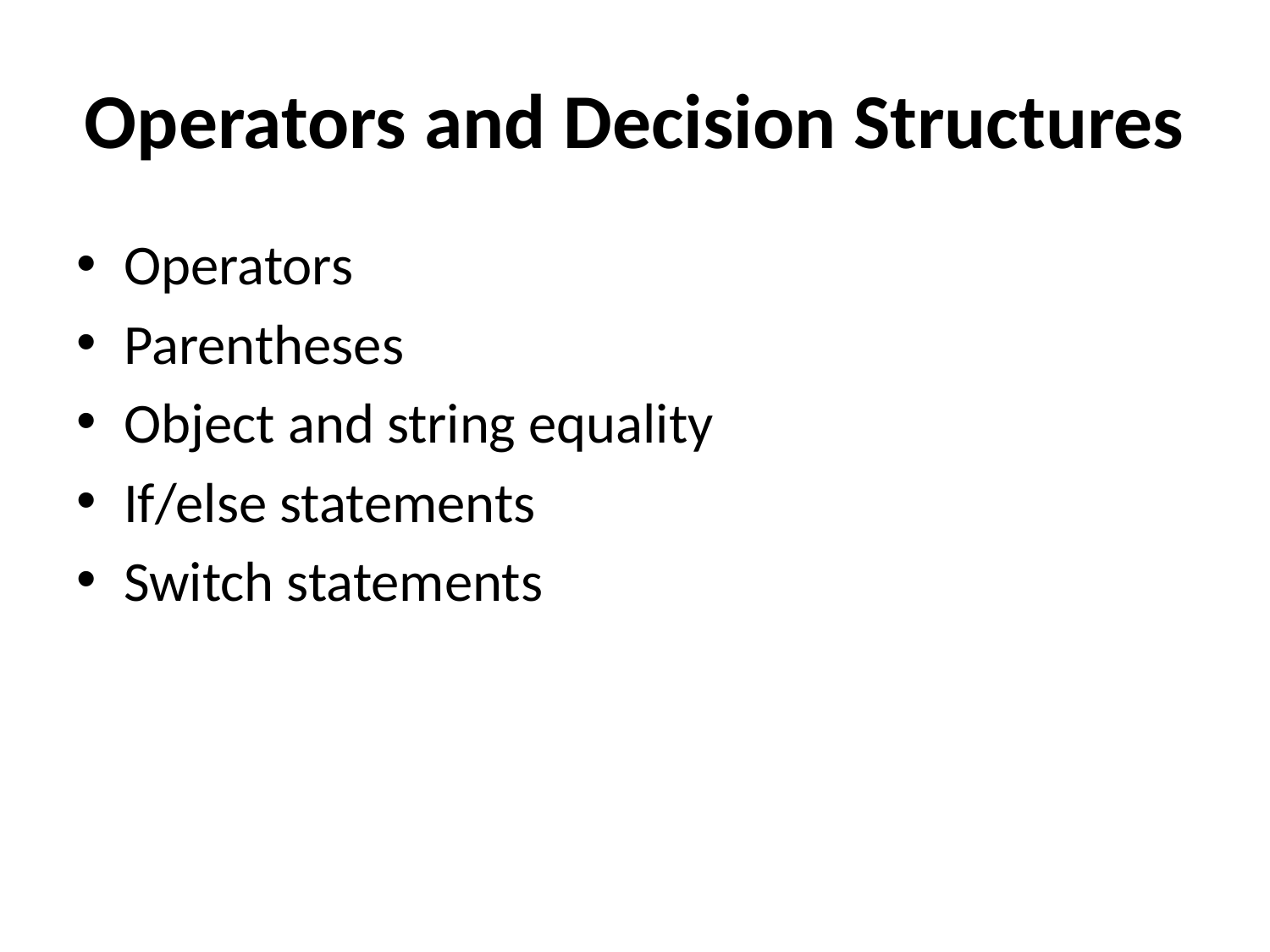

# Operators and Decision Structures
Operators
Parentheses
Object and string equality
If/else statements
Switch statements